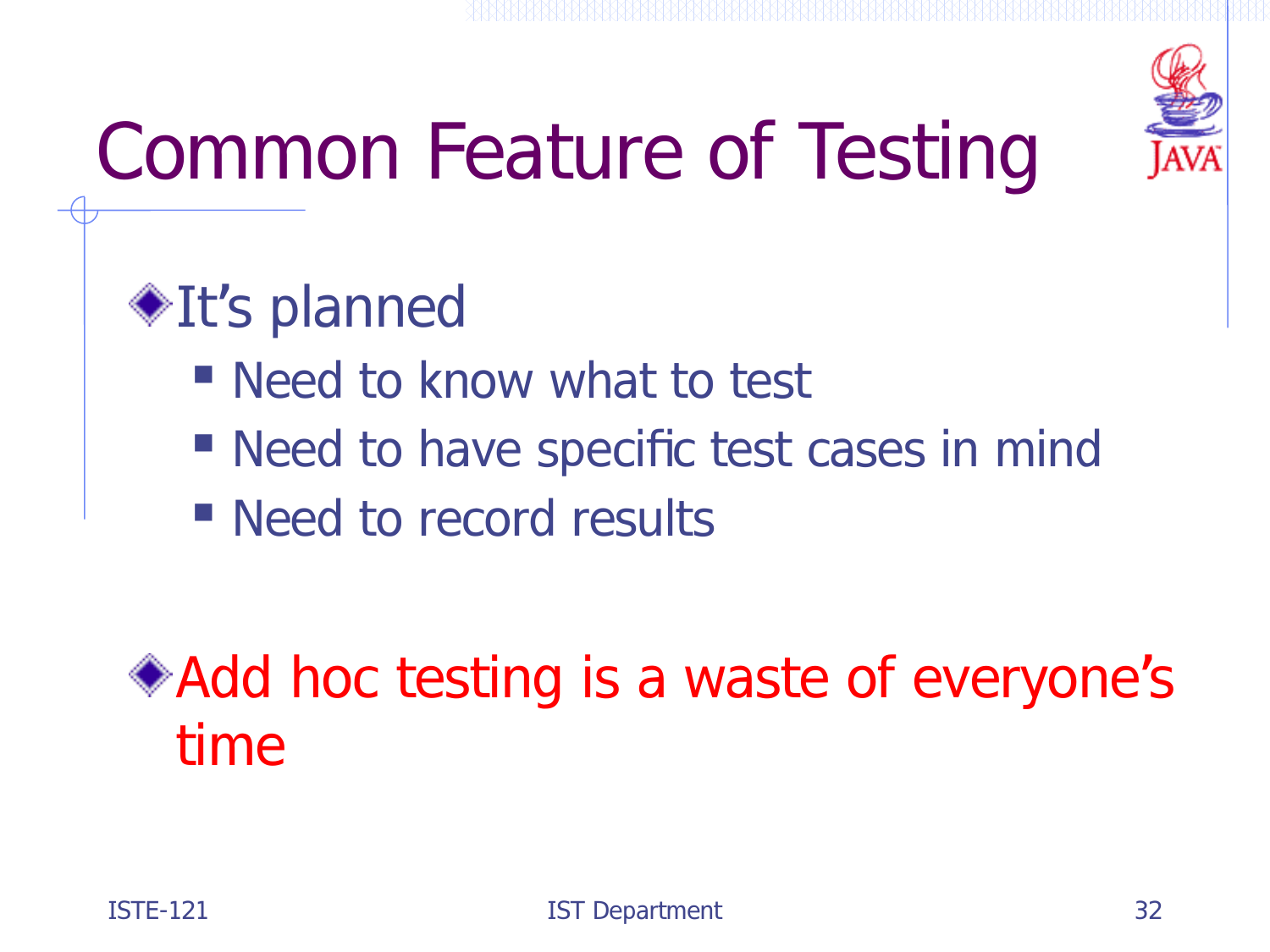

# Common Feature of Testing
It’s planned
Need to know what to test
Need to have specific test cases in mind
Need to record results

Add hoc testing is a waste of everyone’s time
ISTE-121
IST Department
32